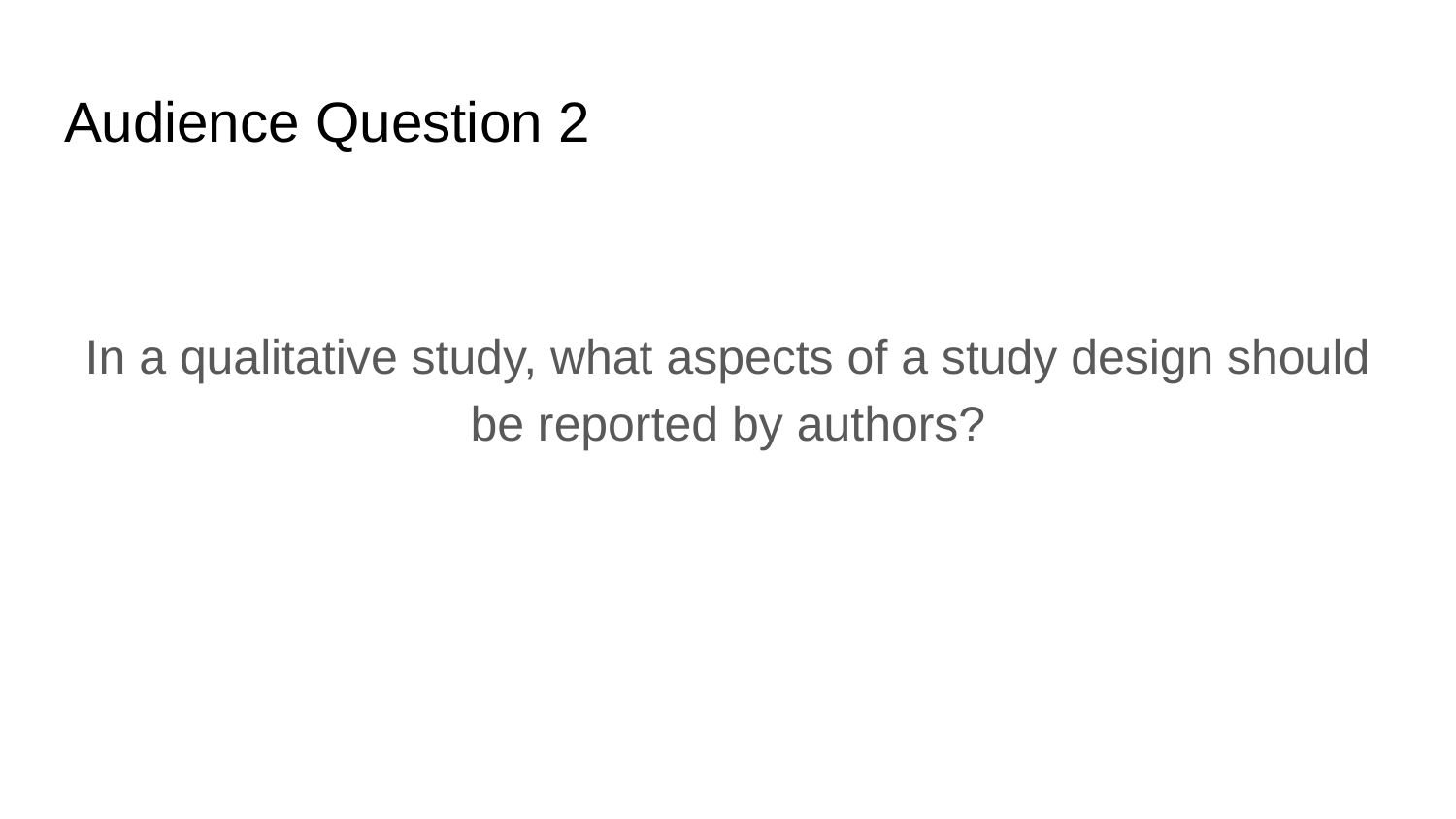

# Audience Question 2
In a qualitative study, what aspects of a study design should be reported by authors?